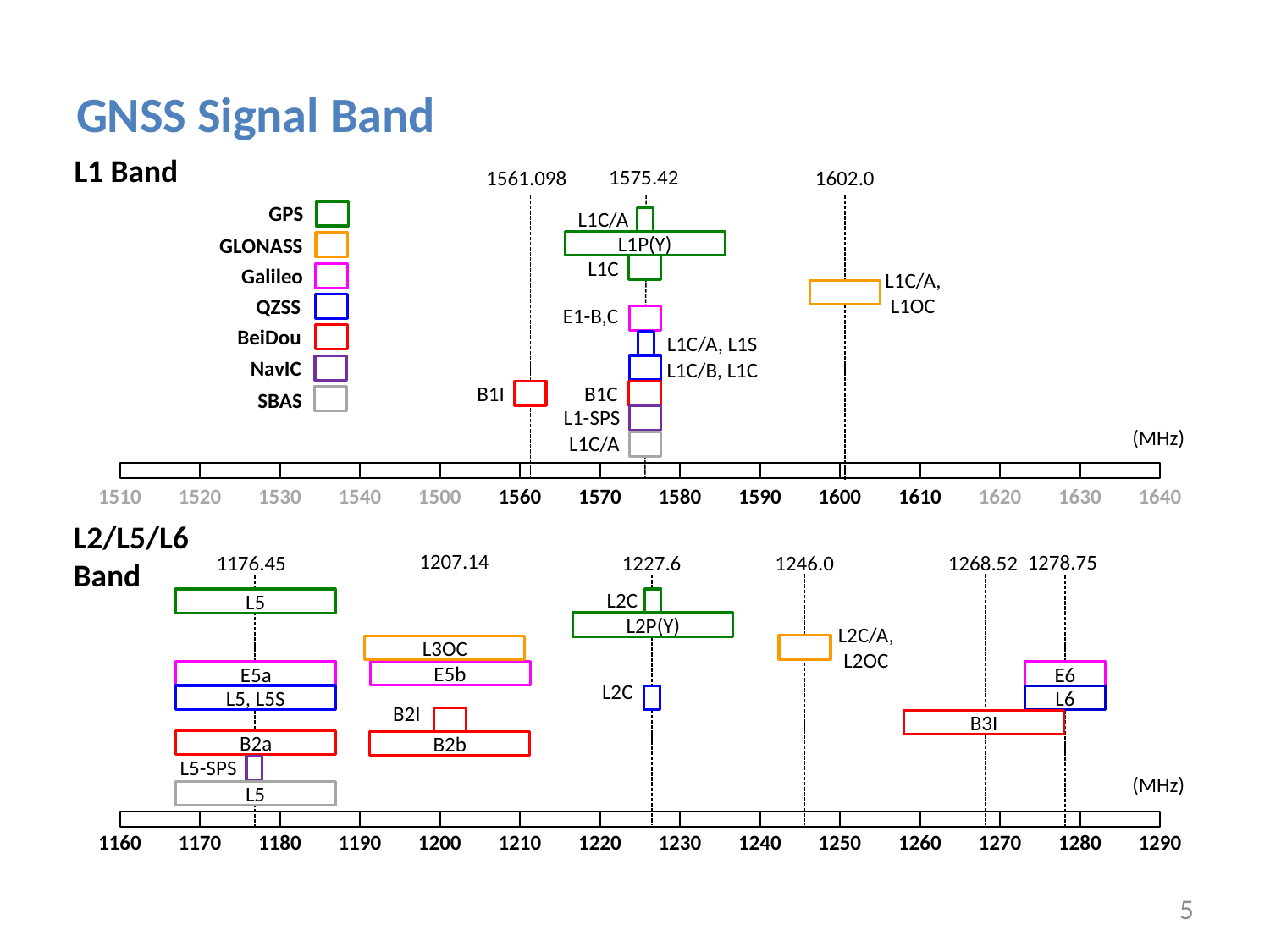

# GNSS Signal Band
L1 Band
1575.42
1602.0
1561.098
GPS

GLONASS
Galileo

QZSS

BeiDou

NavIC

SBAS
L1C/A

L1P(Y)

L1C
L1C/A,
L1OC

E1-B,C

L1C/A, L1S

L1C/B, L1C
B1I
B1C

L1-SPS

(MHz)
L1C/A

1510
1520
1530
1540
1500
1560
1570
1580
1590
1600
1610
1620
1630
1640
L2/L5/L6 Band
1207.14
1278.75
1176.45
1246.0
1227.6
1268.52
L2C
L5

L2P(Y)
L2C/A, L2OC

L3OC
E5b
E5a
E6
L2C
L5, L5S

L6
B2I

B3I
B2a
B2b
L5-SPS

(MHz)
L5

1160
1170
1180
1190
1200
1210
1220
1230
1240
1250
1260
1270
1280
1290
5